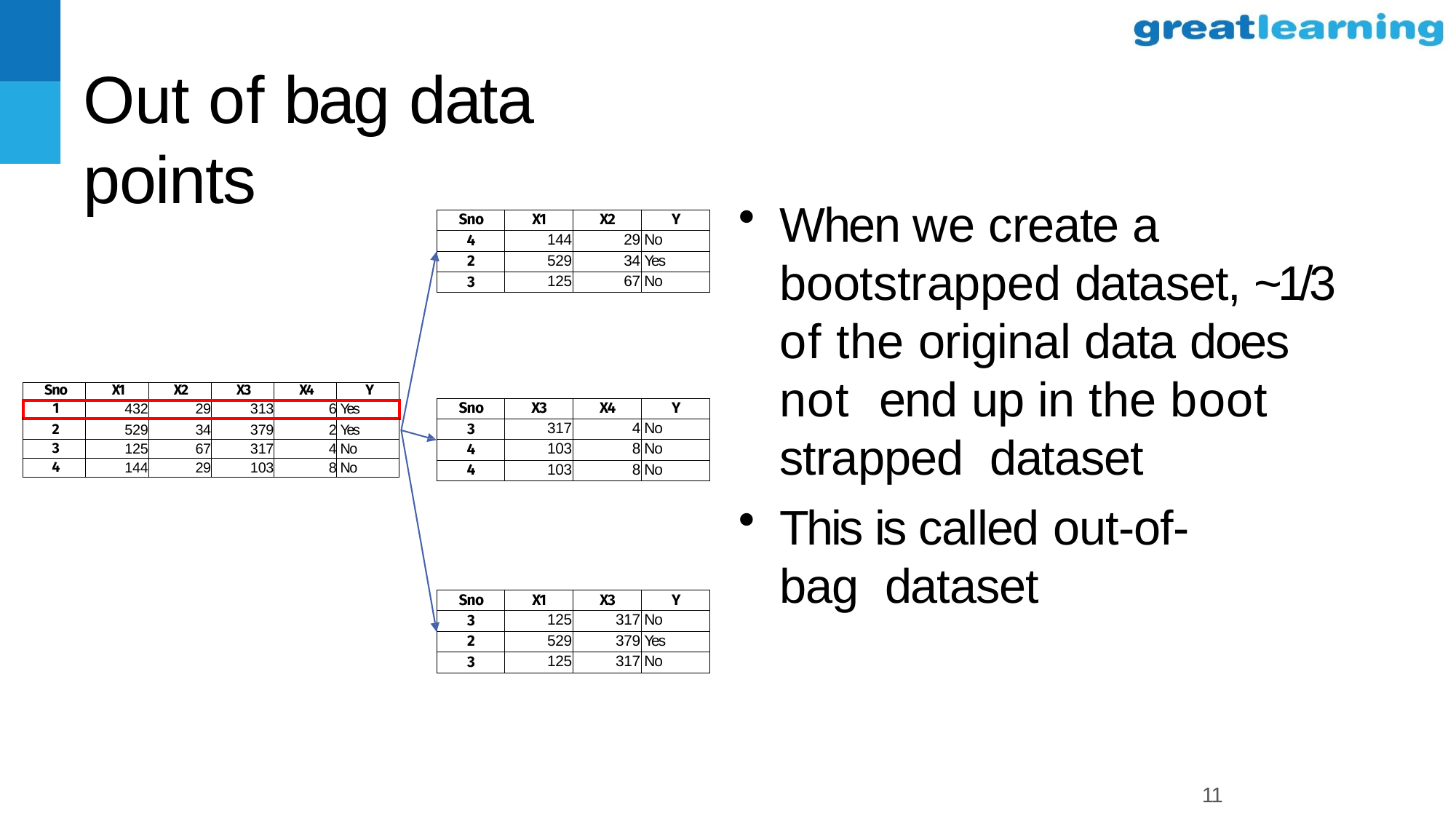

# Out of bag data points
When we create a  bootstrapped dataset, ~1/3  of the original data does not  end up in the boot strapped  dataset
This is called out-of-bag  dataset
| Sno | X1 | X2 | Y |
| --- | --- | --- | --- |
| 4 | 144 | 29 | No |
| 2 | 529 | 34 | Yes |
| 3 | 125 | 67 | No |

| Sno | X1 | X2 | X3 | X4 | Y |
| --- | --- | --- | --- | --- | --- |
| 1 | 432 | 29 | 313 | 6 | Yes |
| 2 | 529 | 34 | 379 | 2 | Yes |
| 3 | 125 | 67 | 317 | 4 | No |
| 4 | 144 | 29 | 103 | 8 | No |
| Sno | X3 | X4 | Y |
| --- | --- | --- | --- |
| 3 | 317 | 4 | No |
| 4 | 103 | 8 | No |
| 4 | 103 | 8 | No |

| Sno | X1 | X3 | Y |
| --- | --- | --- | --- |
| 3 | 125 | 317 | No |
| 2 | 529 | 379 | Yes |
| 3 | 125 | 317 | No |
11